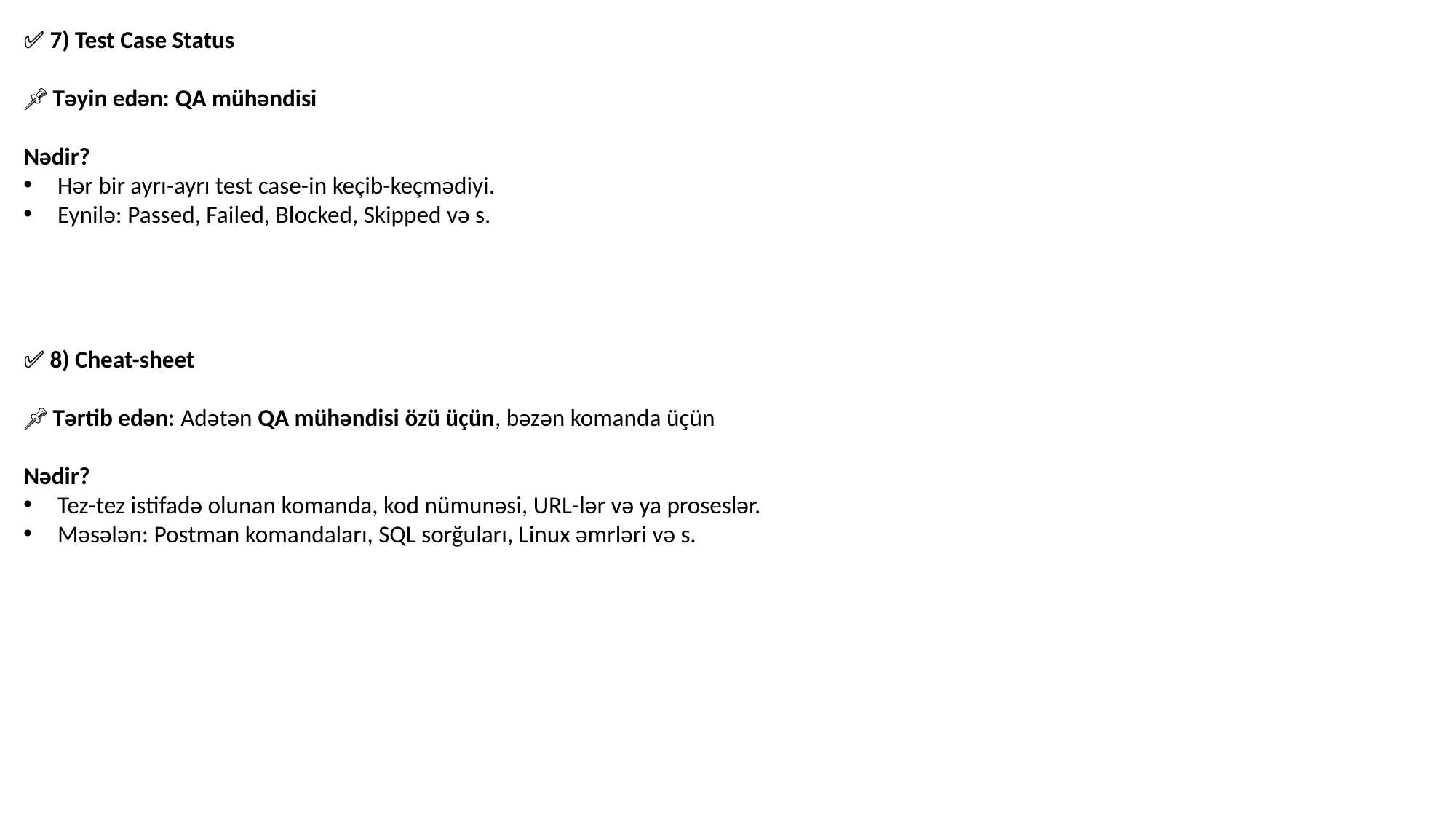

✅ 7) Test Case Status

📌 Təyin edən: QA mühəndisi
Nədir?
Hər bir ayrı-ayrı test case-in keçib-keçmədiyi.
Eynilə: Passed, Failed, Blocked, Skipped və s.

✅ 8) Cheat-sheet

📌 Tərtib edən: Adətən QA mühəndisi özü üçün, bəzən komanda üçün
Nədir?
Tez-tez istifadə olunan komanda, kod nümunəsi, URL-lər və ya proseslər.
Məsələn: Postman komandaları, SQL sorğuları, Linux əmrləri və s.